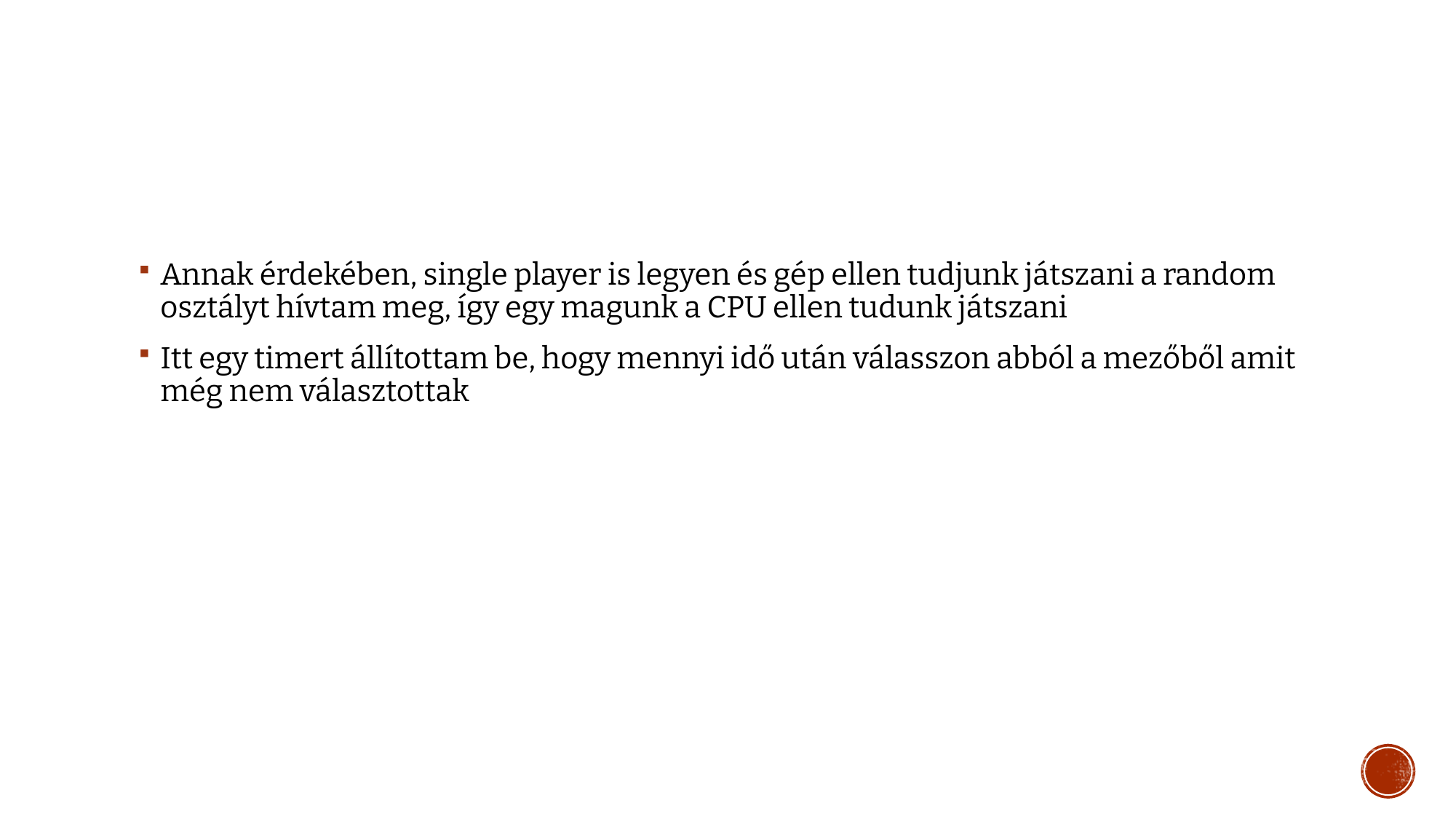

#
Annak érdekében, single player is legyen és gép ellen tudjunk játszani a random osztályt hívtam meg, így egy magunk a CPU ellen tudunk játszani
Itt egy timert állítottam be, hogy mennyi idő után válasszon abból a mezőből amit még nem választottak